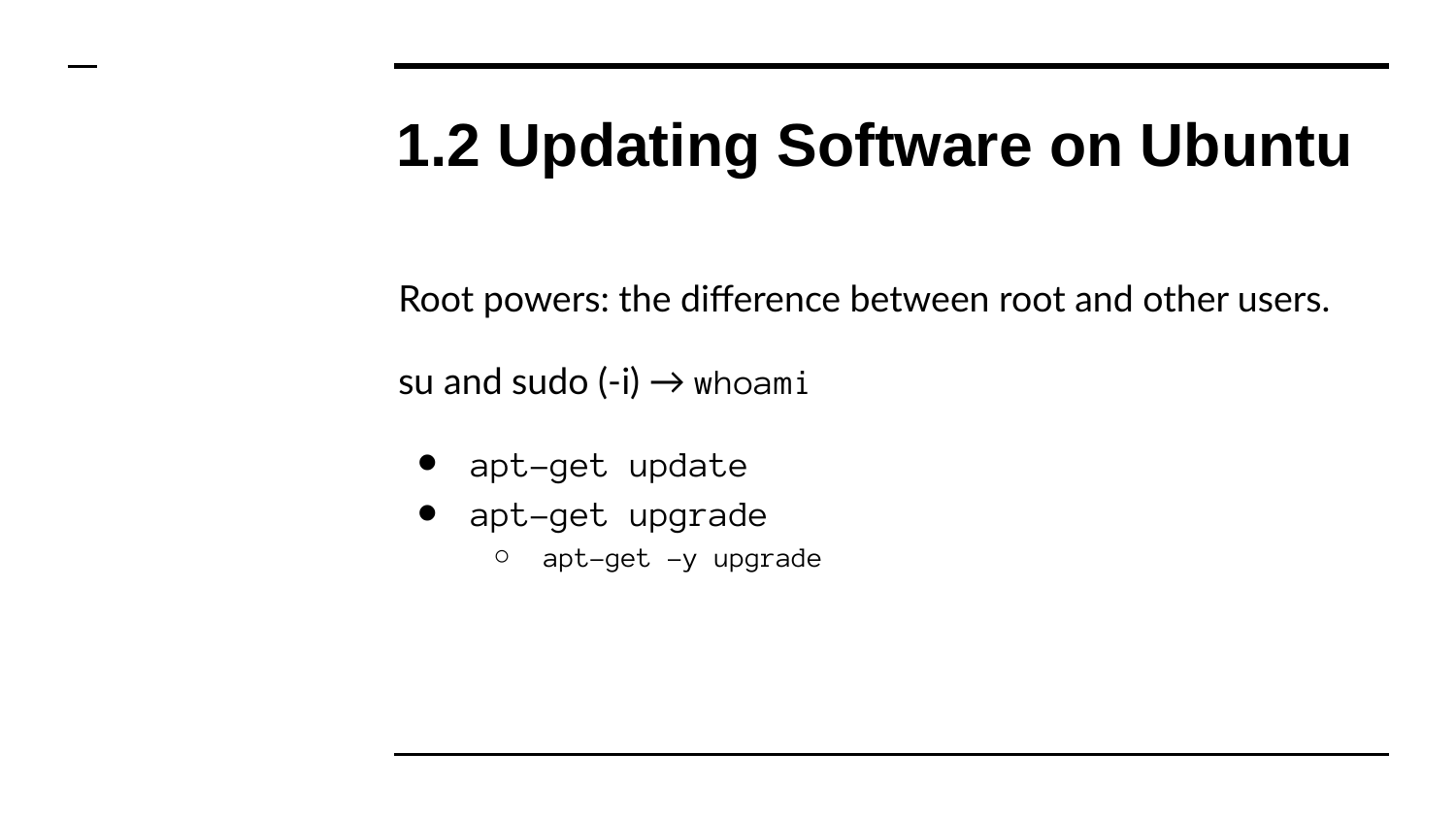

# 1.2 Updating Software on Ubuntu
Root powers: the difference between root and other users.
su and sudo (-i) → whoami
apt-get update
apt-get upgrade
apt-get -y upgrade